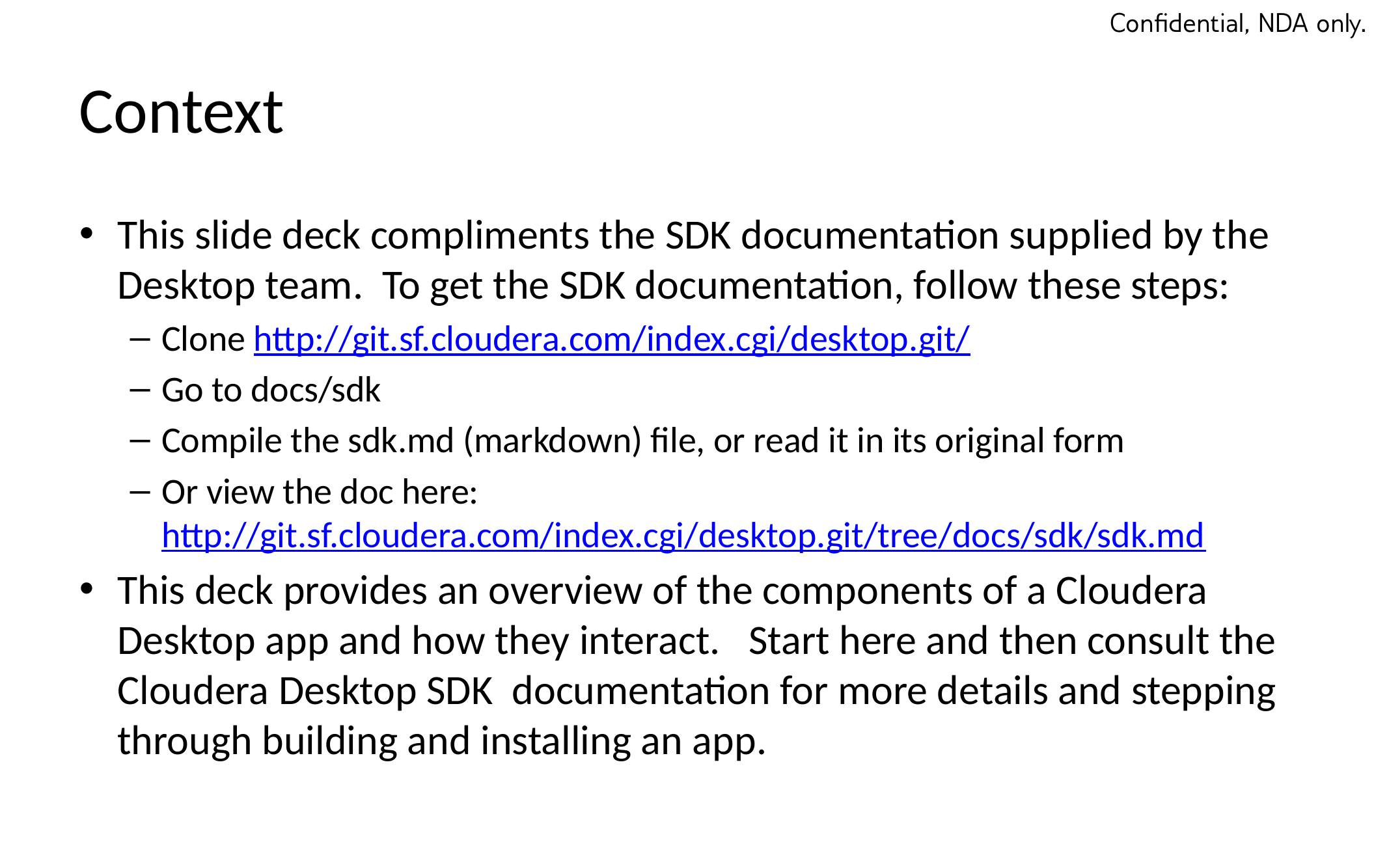

# Context
This slide deck compliments the SDK documentation supplied by the Desktop team.  To get the SDK documentation, follow these steps:
Clone http://git.sf.cloudera.com/index.cgi/desktop.git/
Go to docs/sdk
Compile the sdk.md (markdown) file, or read it in its original form
Or view the doc here: http://git.sf.cloudera.com/index.cgi/desktop.git/tree/docs/sdk/sdk.md
This deck provides an overview of the components of a Cloudera Desktop app and how they interact.   Start here and then consult the Cloudera Desktop SDK  documentation for more details and stepping through building and installing an app.